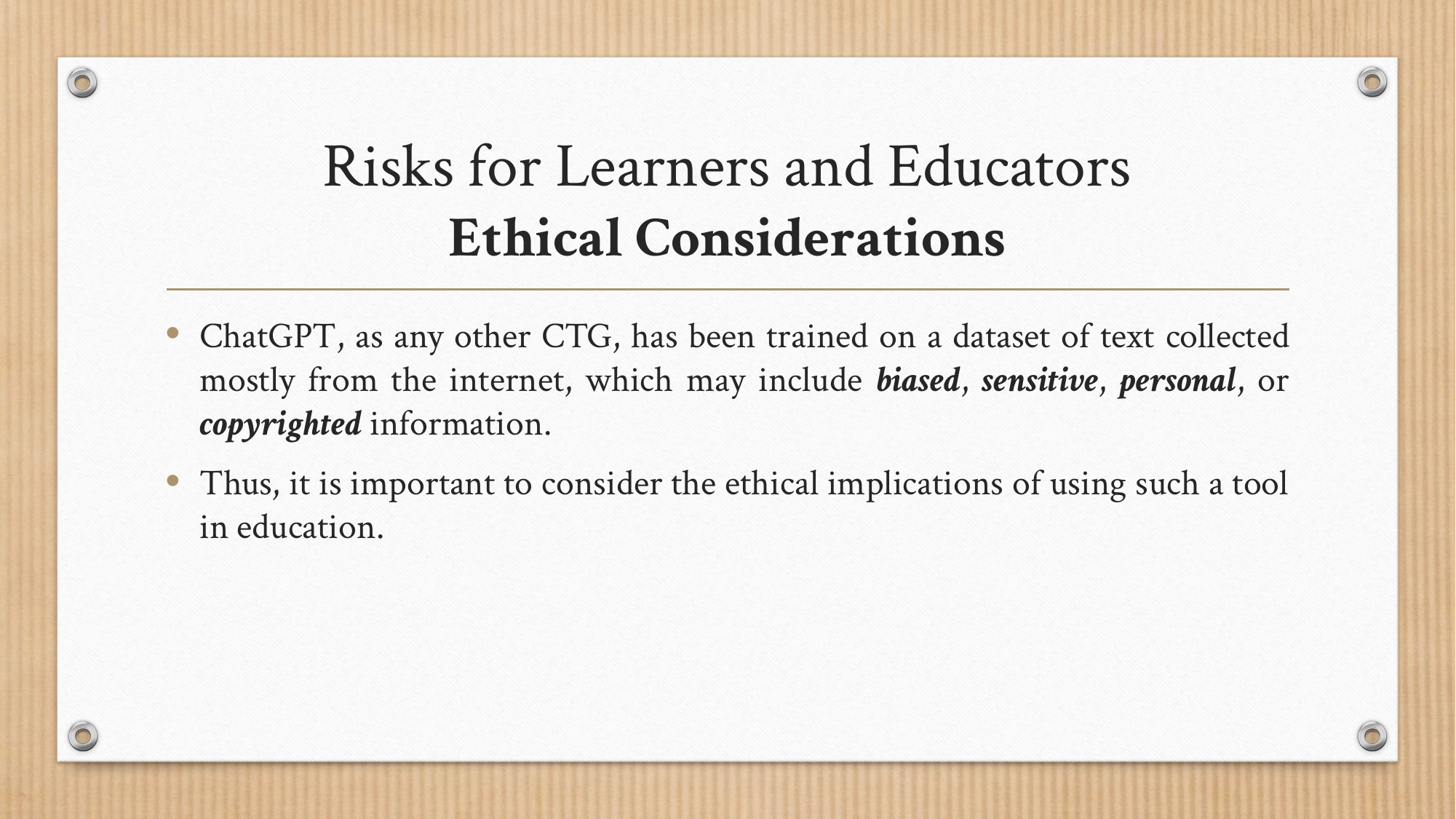

# Risks for Learners and Educators Ethical Considerations
ChatGPT, as any other CTG, has been trained on a dataset of text collected mostly from the internet, which may include biased, sensitive, personal, or copyrighted information.
Thus, it is important to consider the ethical implications of using such a tool in education.